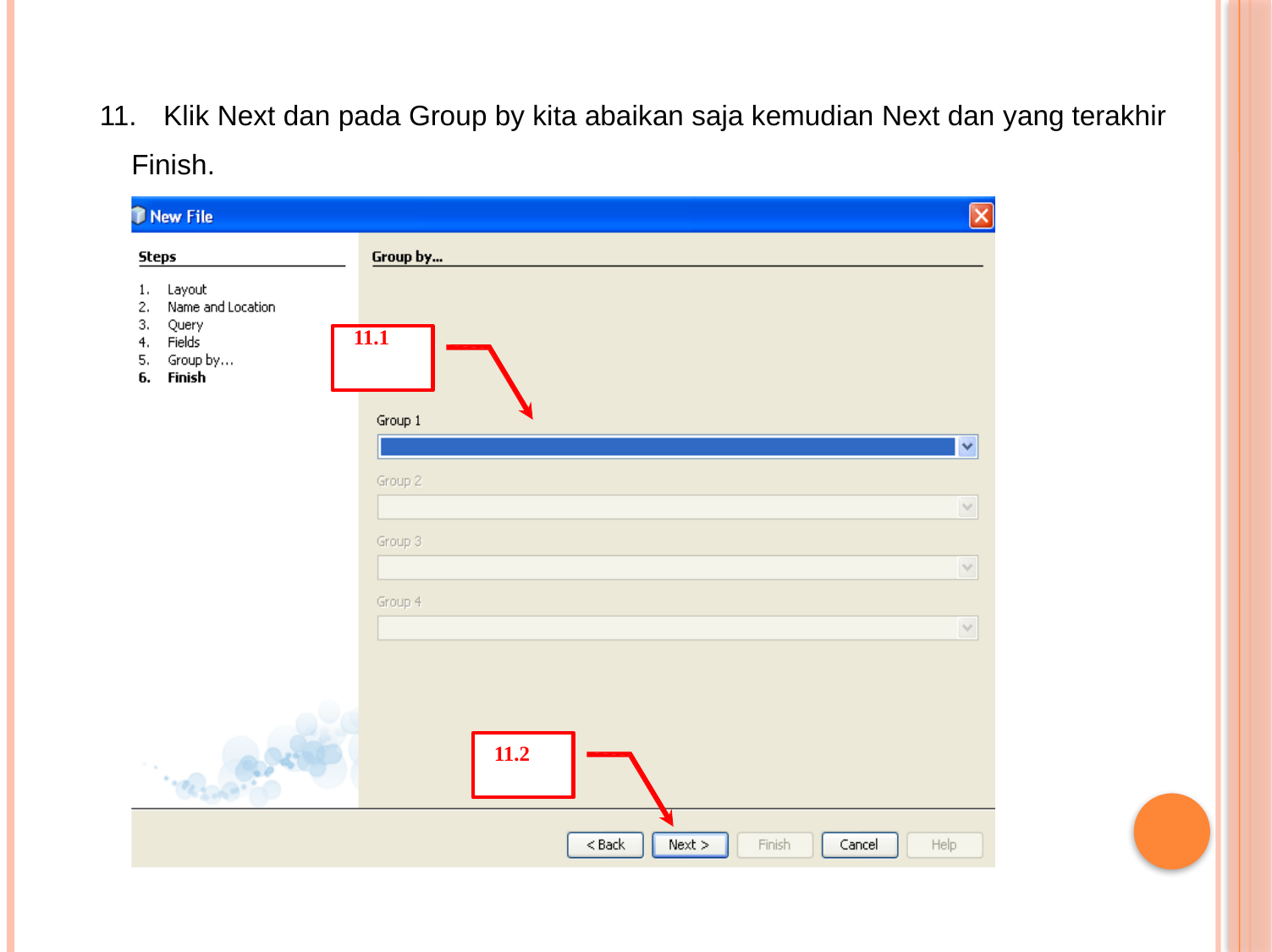

11.
Klik Next dan pada Group by kita abaikan saja kemudian Next dan yang terakhir
Finish.

11.1

11.2